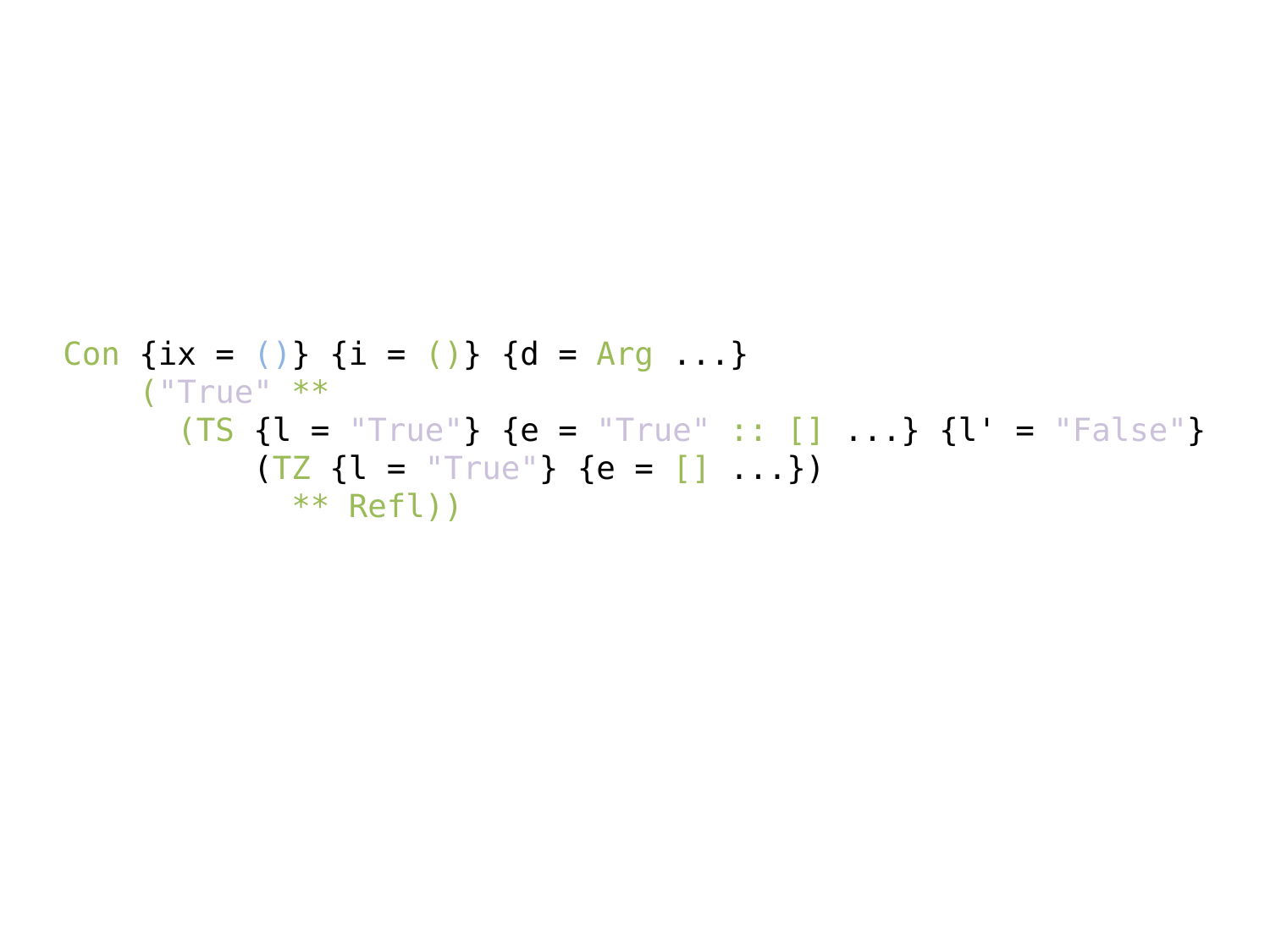

Con {ix = ()} {i = ()} {d = Arg ...}
    ("True" **
      (TS {l = "True"} {e = "True" :: [] ...} {l' = "False"}
          (TZ {l = "True"} {e = [] ...})
            ** Refl))